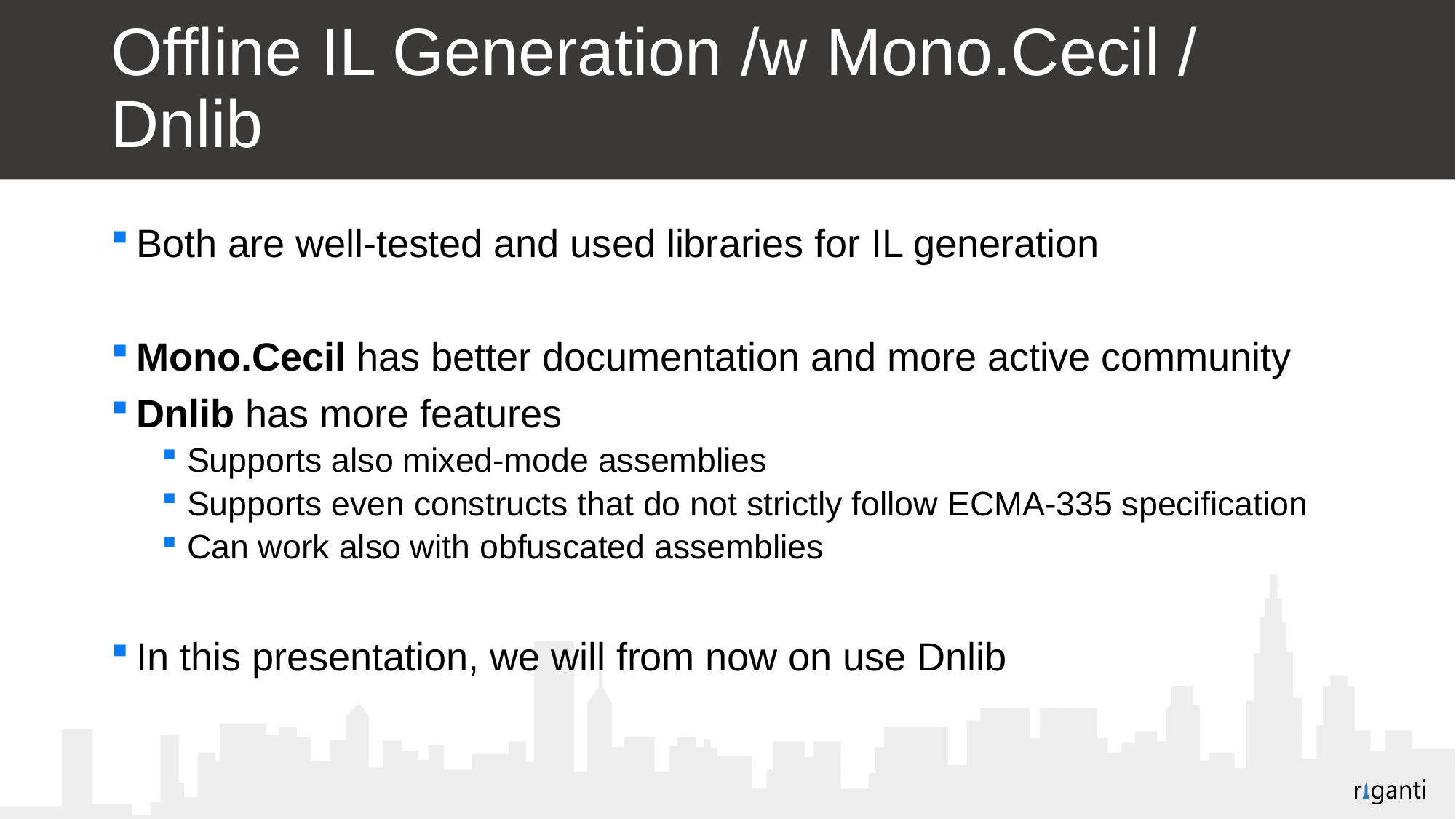

# Offline IL Generation /w Mono.Cecil / Dnlib
Both are well-tested and used libraries for IL generation

Mono.Cecil has better documentation and more active community
Dnlib has more features
Supports also mixed-mode assemblies
Supports even constructs that do not strictly follow ECMA-335 specification
Can work also with obfuscated assemblies

In this presentation, we will from now on use Dnlib